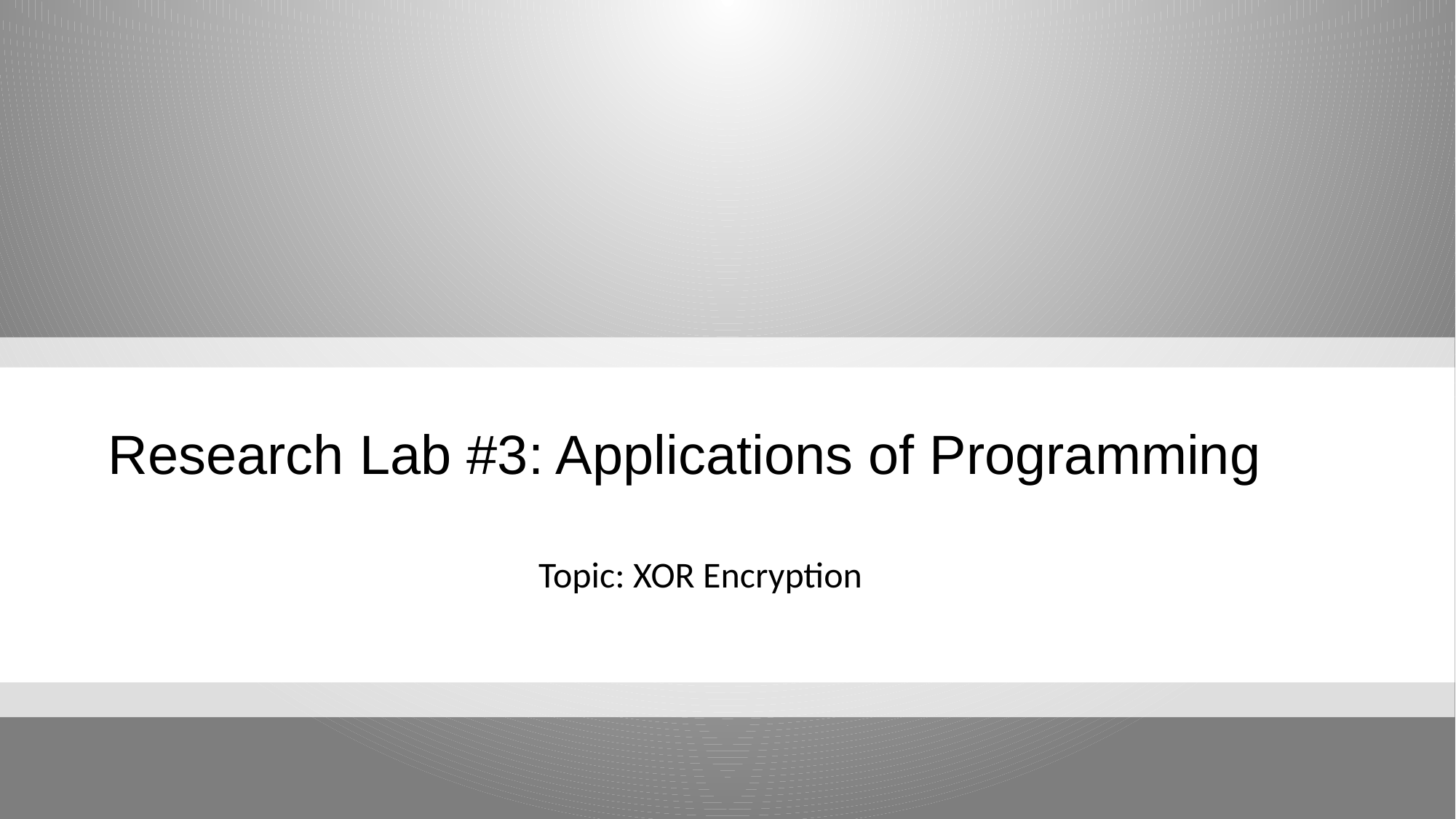

# Research Lab #3: Applications of Programming
Topic: XOR Encryption